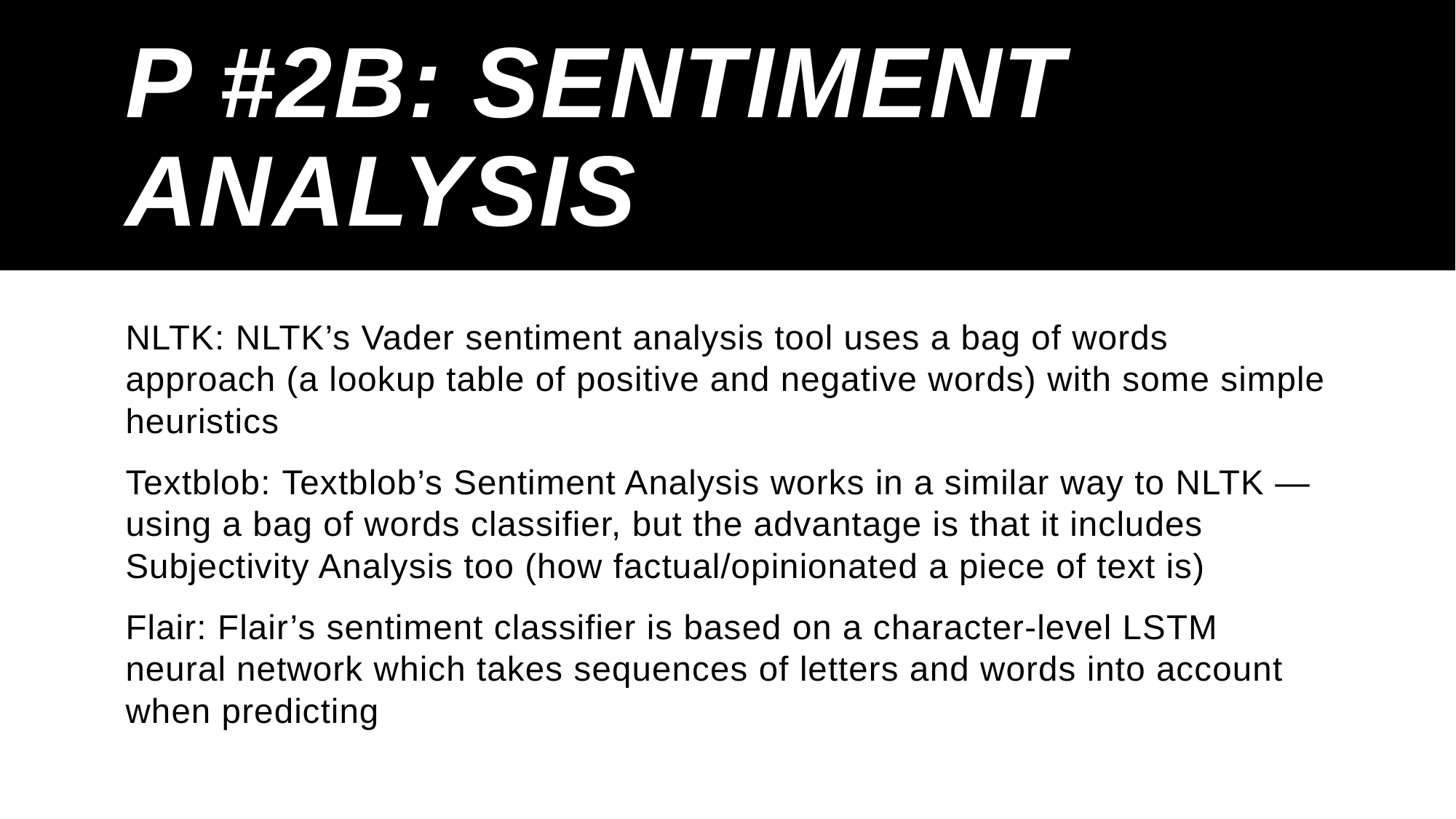

# P #2B: Sentiment Analysis
NLTK: NLTK’s Vader sentiment analysis tool uses a bag of words approach (a lookup table of positive and negative words) with some simple heuristics
Textblob: Textblob’s Sentiment Analysis works in a similar way to NLTK — using a bag of words classifier, but the advantage is that it includes Subjectivity Analysis too (how factual/opinionated a piece of text is)
Flair: Flair’s sentiment classifier is based on a character-level LSTM neural network which takes sequences of letters and words into account when predicting